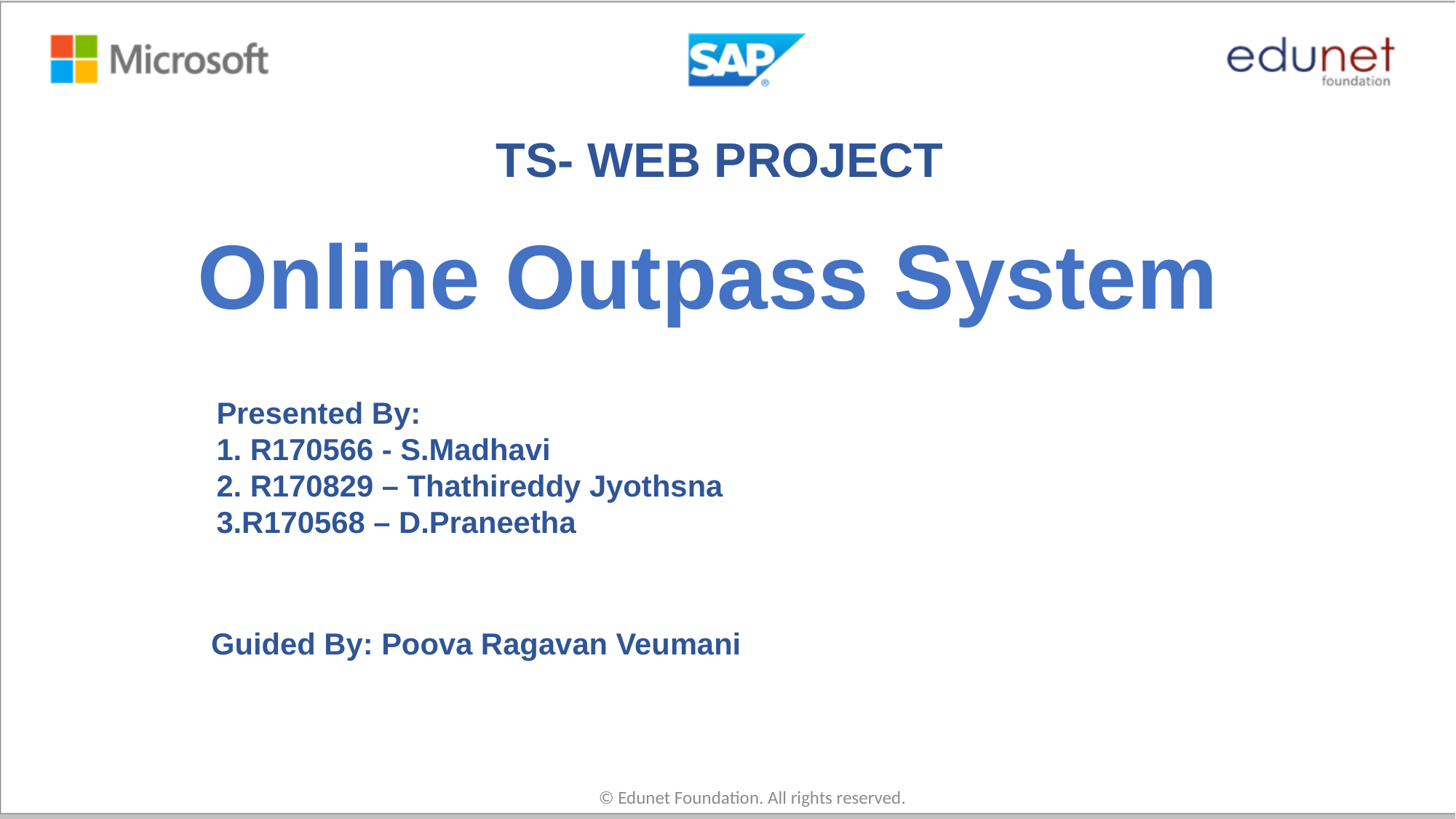

TS- WEB PROJECT
# Online Outpass System
Presented By:
1. R170566 - S.Madhavi
2. R170829 – Thathireddy Jyothsna
3.R170568 – D.Praneetha
Guided By: Poova Ragavan Veumani
© Edunet Foundation. All rights reserved.